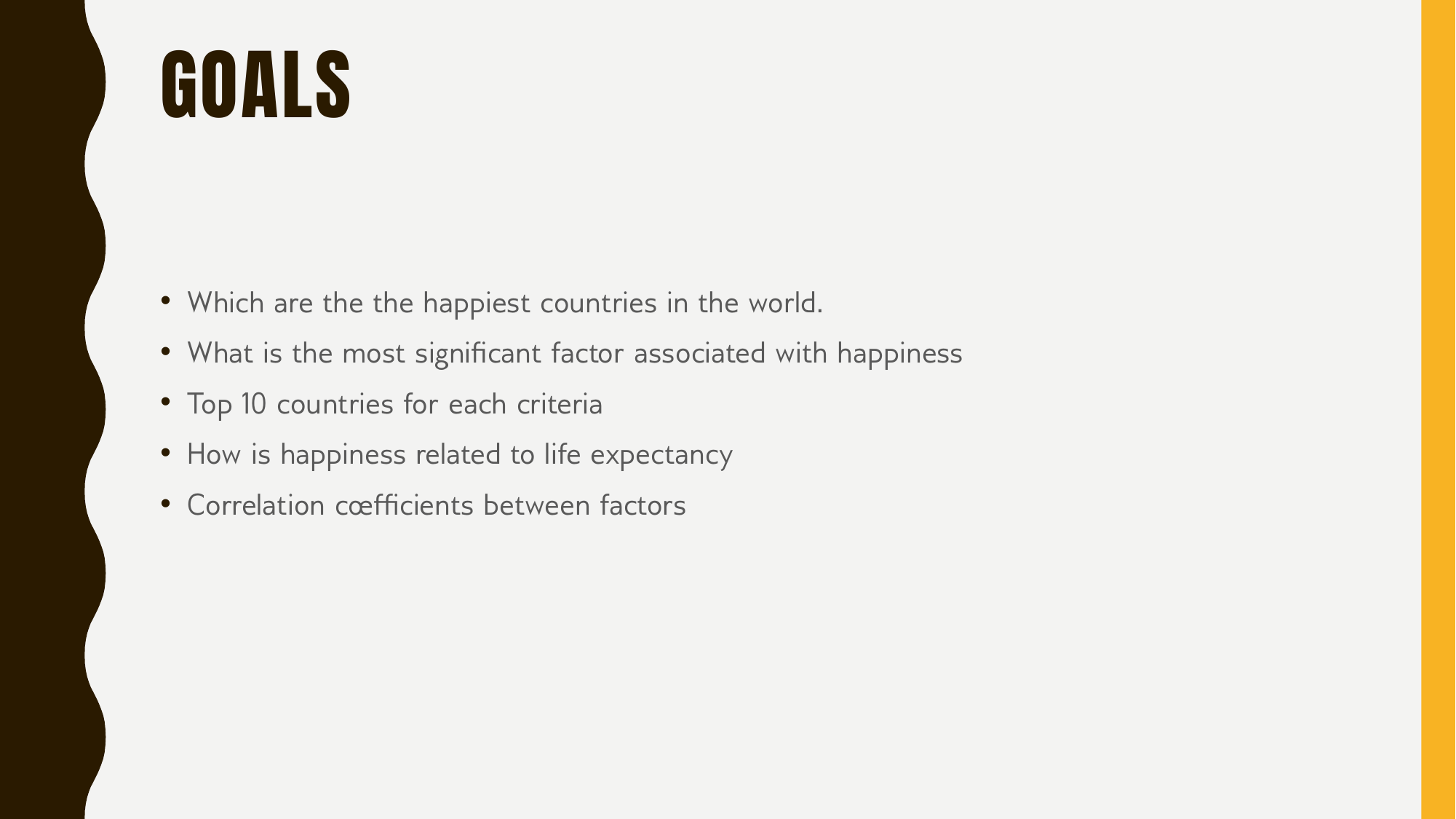

# Goals
Which are the the happiest countries in the world.
What is the most significant factor associated with happiness
Top 10 countries for each criteria
How is happiness related to life expectancy
Correlation coefficients between factors